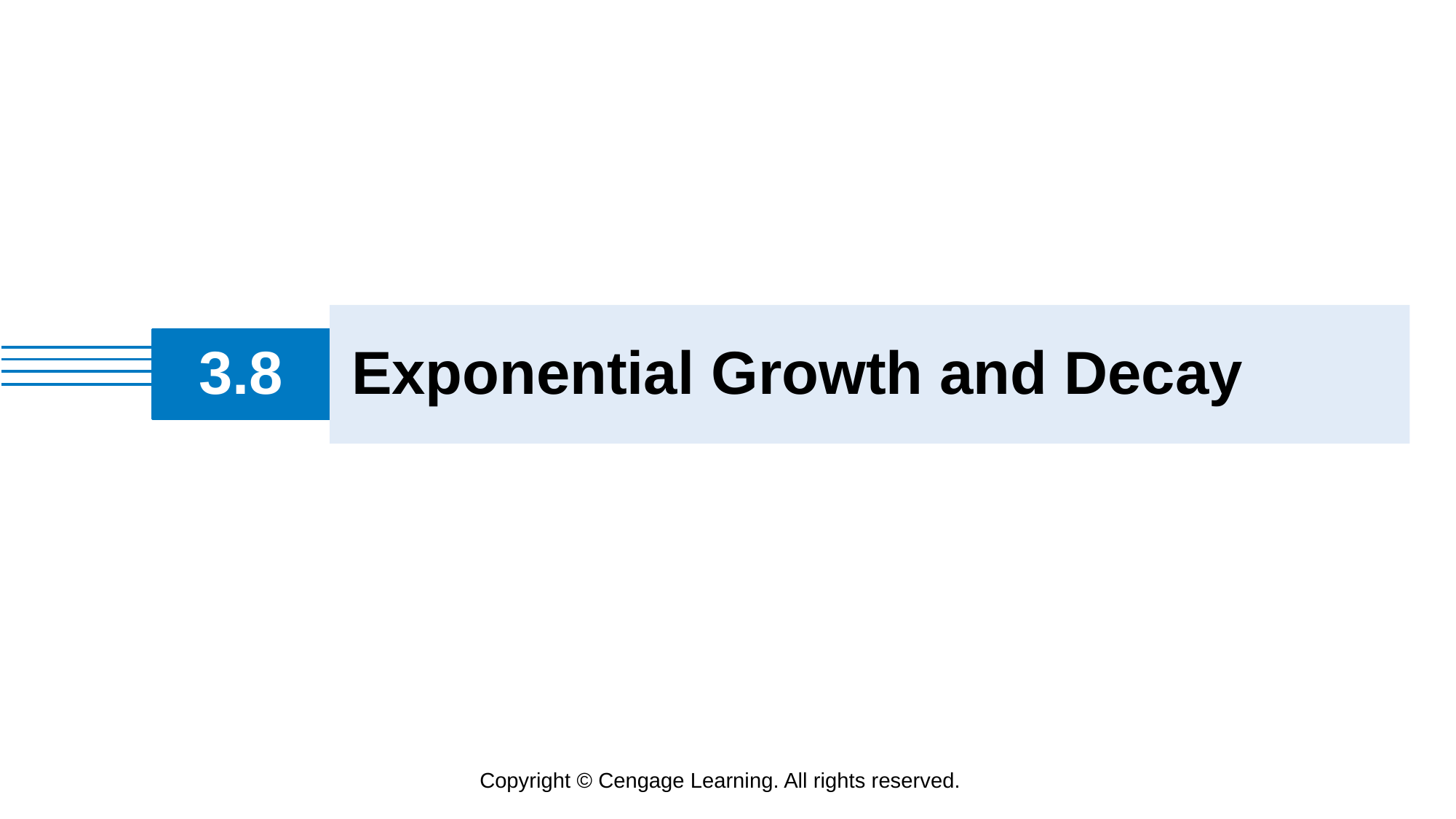

Exponential Growth and Decay
# 3.8
Copyright © Cengage Learning. All rights reserved.